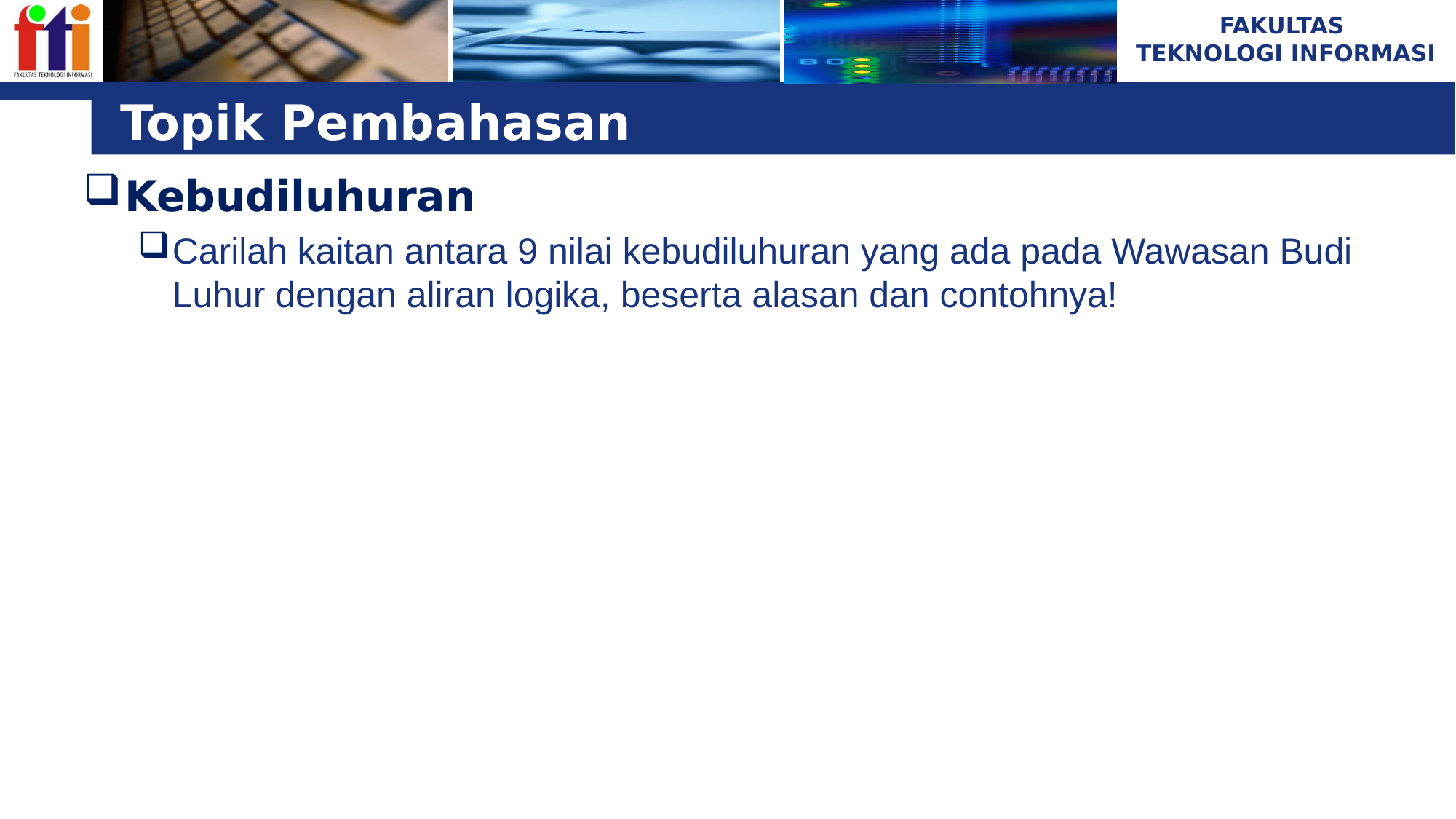

# Topik Pembahasan
Kebudiluhuran
Carilah kaitan antara 9 nilai kebudiluhuran yang ada pada Wawasan Budi Luhur dengan aliran logika, beserta alasan dan contohnya!